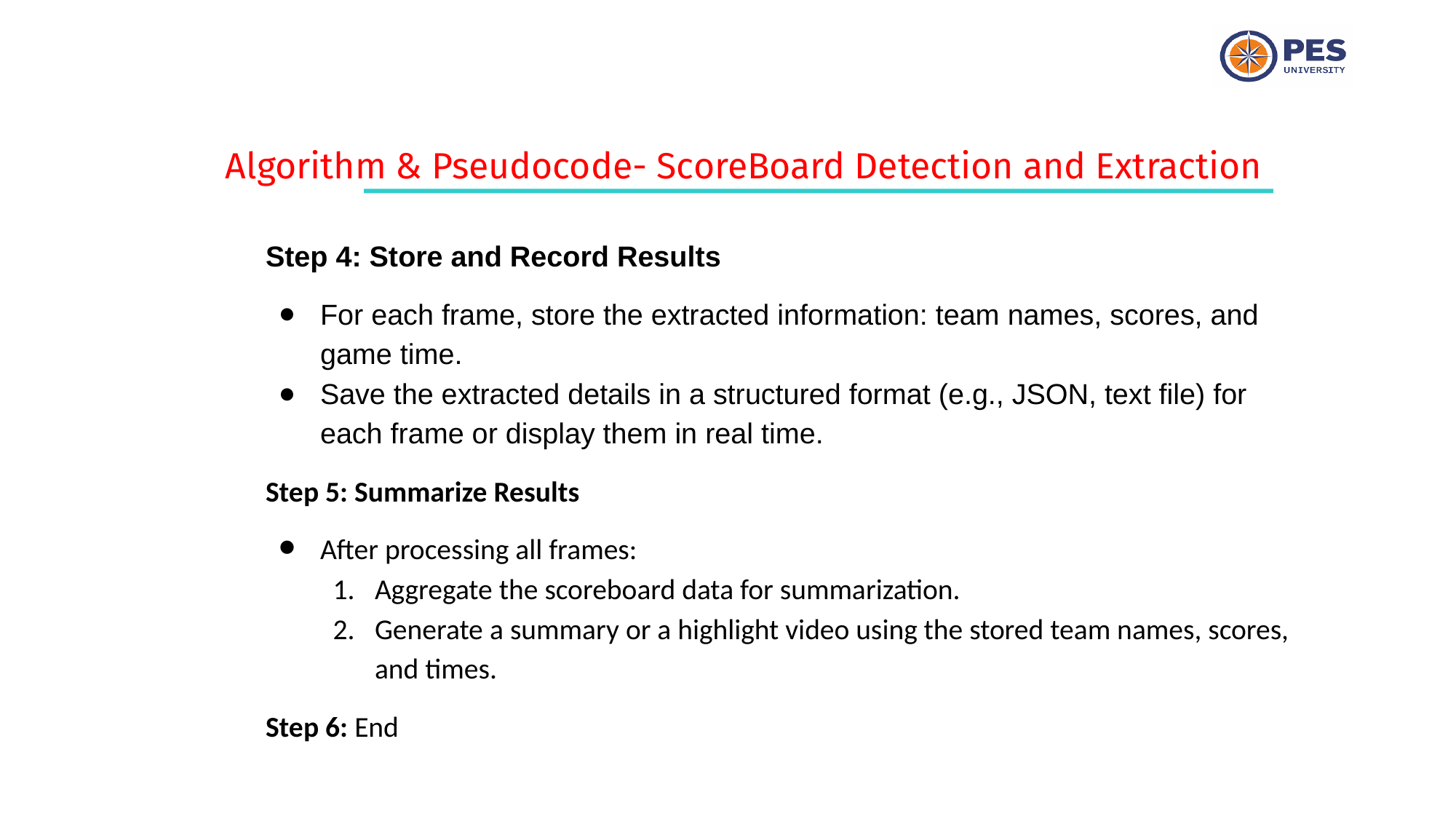

Algorithm & Pseudocode- ScoreBoard Detection and Extraction

Step 4: Store and Record Results
For each frame, store the extracted information: team names, scores, and game time.
Save the extracted details in a structured format (e.g., JSON, text file) for each frame or display them in real time.
Step 5: Summarize Results
After processing all frames:
Aggregate the scoreboard data for summarization.
Generate a summary or a highlight video using the stored team names, scores, and times.
Step 6: End